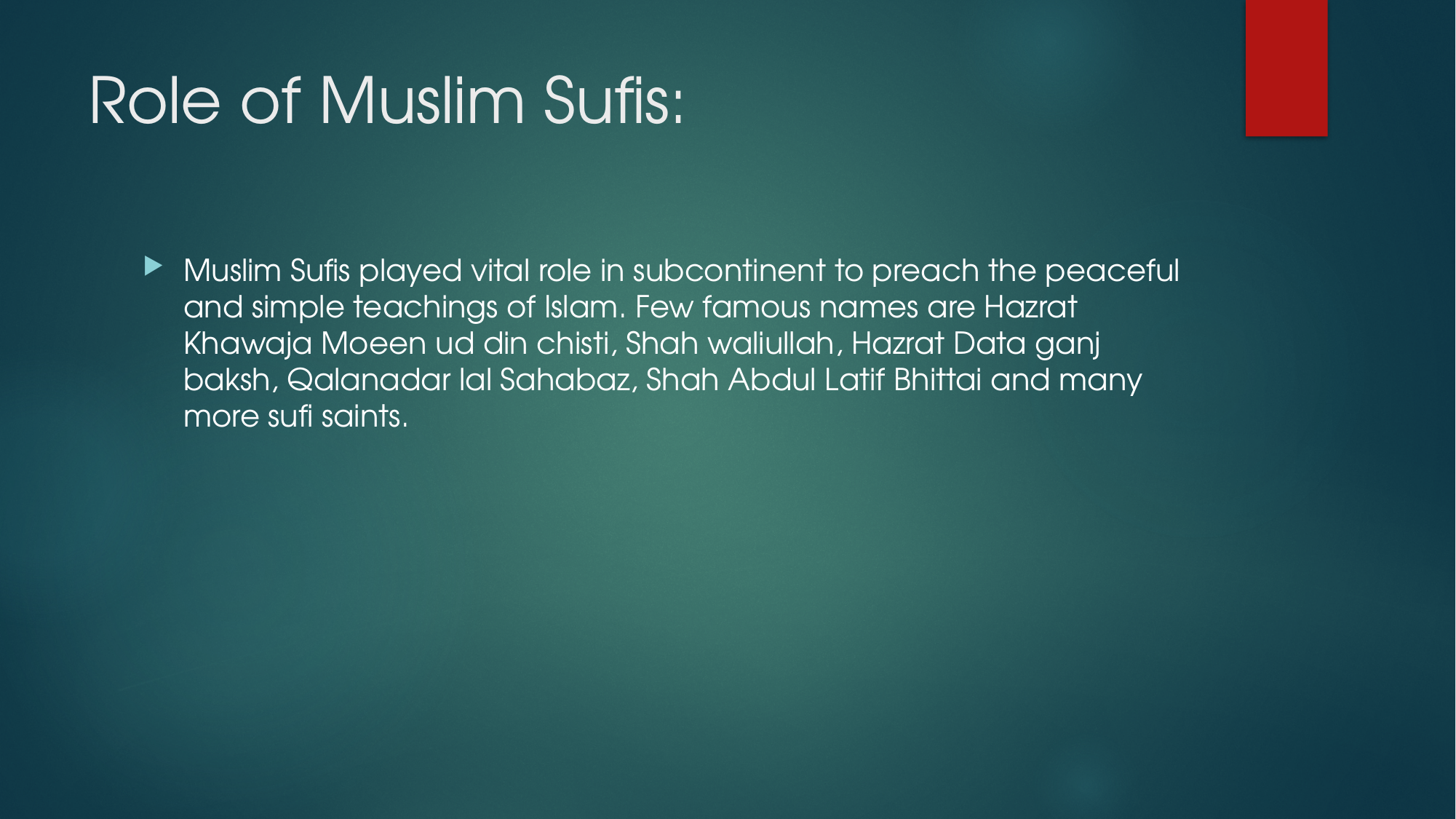

# Role of Muslim Sufis:
Muslim Sufis played vital role in subcontinent to preach the peaceful and simple teachings of Islam. Few famous names are Hazrat Khawaja Moeen ud din chisti, Shah waliullah, Hazrat Data ganj baksh, Qalanadar lal Sahabaz, Shah Abdul Latif Bhittai and many more sufi saints.